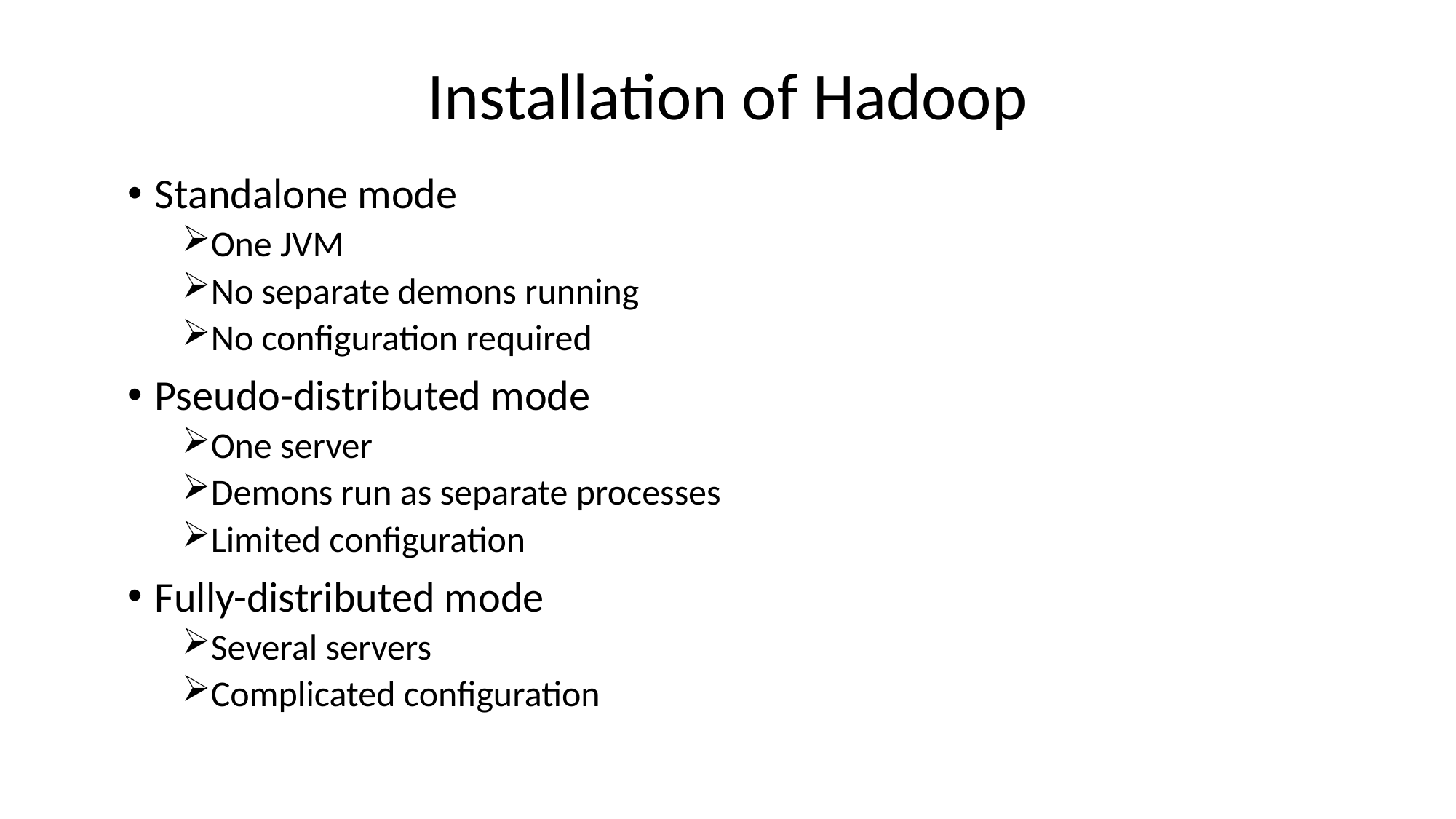

# Installation of Hadoop
Standalone mode
One JVM
No separate demons running
No configuration required
Pseudo-distributed mode
One server
Demons run as separate processes
Limited configuration
Fully-distributed mode
Several servers
Complicated configuration